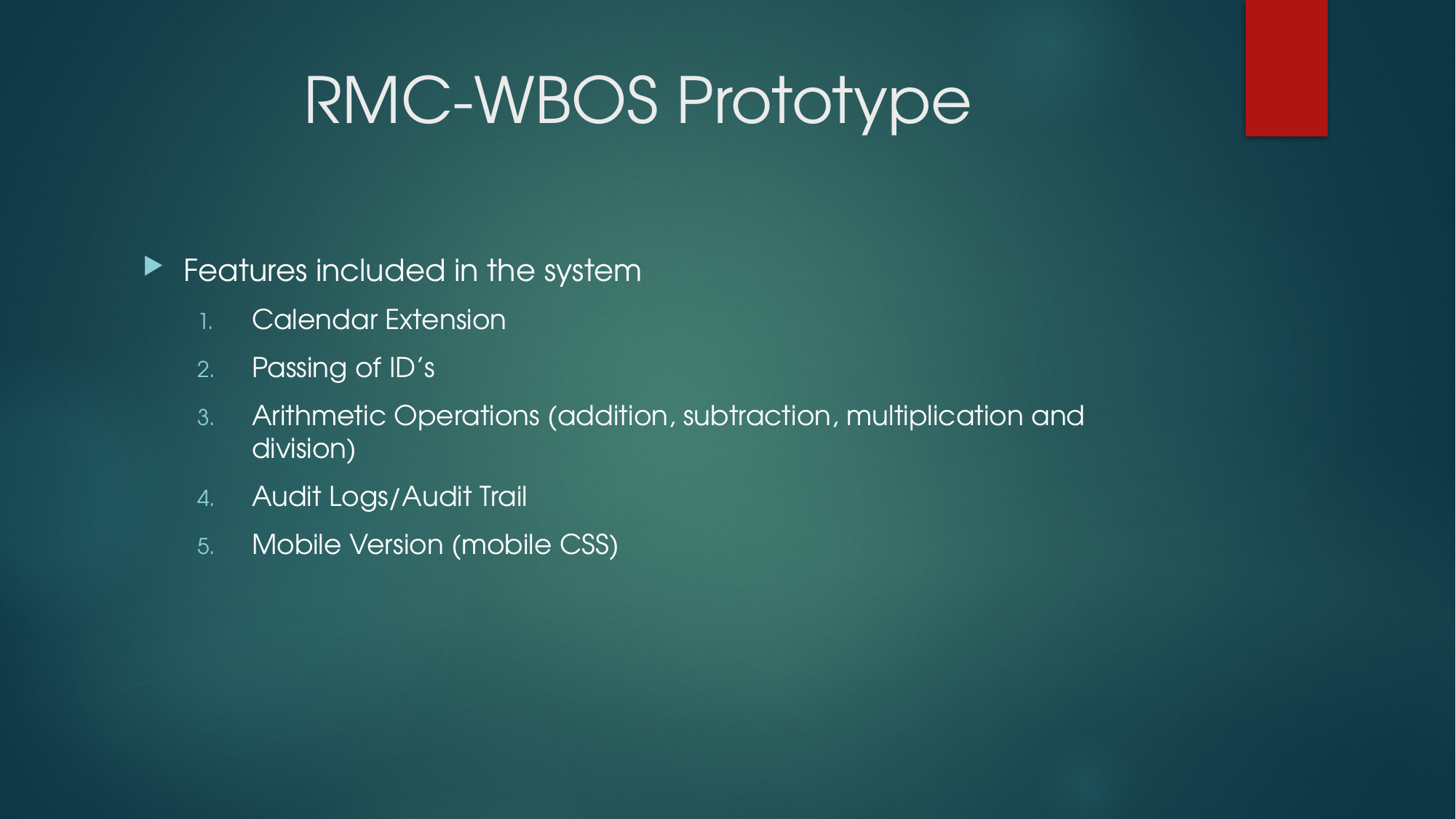

# RMC-WBOS Prototype
Features included in the system
Calendar Extension
Passing of ID’s
Arithmetic Operations (addition, subtraction, multiplication and division)
Audit Logs/Audit Trail
Mobile Version (mobile CSS)